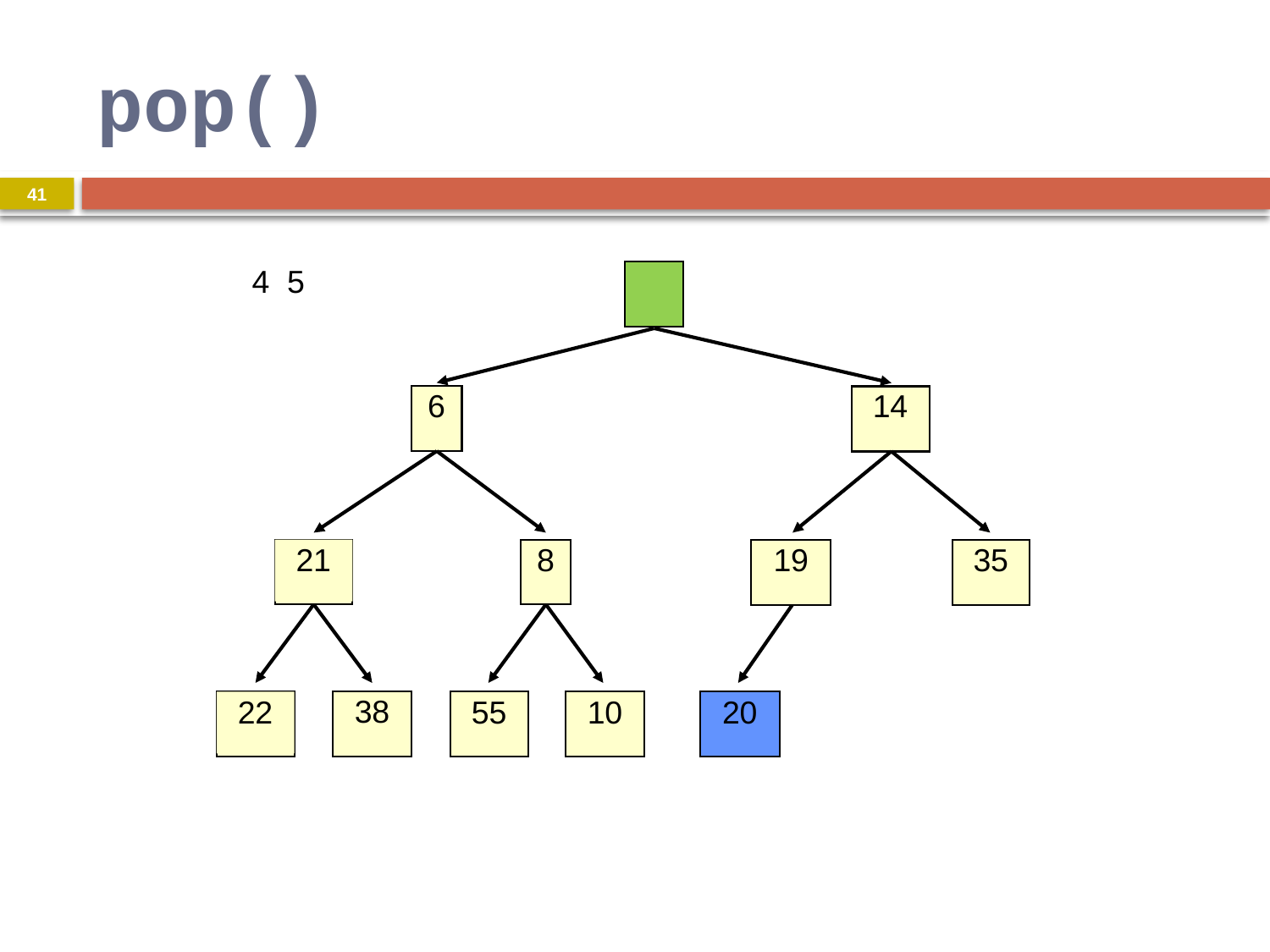

# pop()
41

4  5

6
14

21
8
35
19

22
38
55
10
20